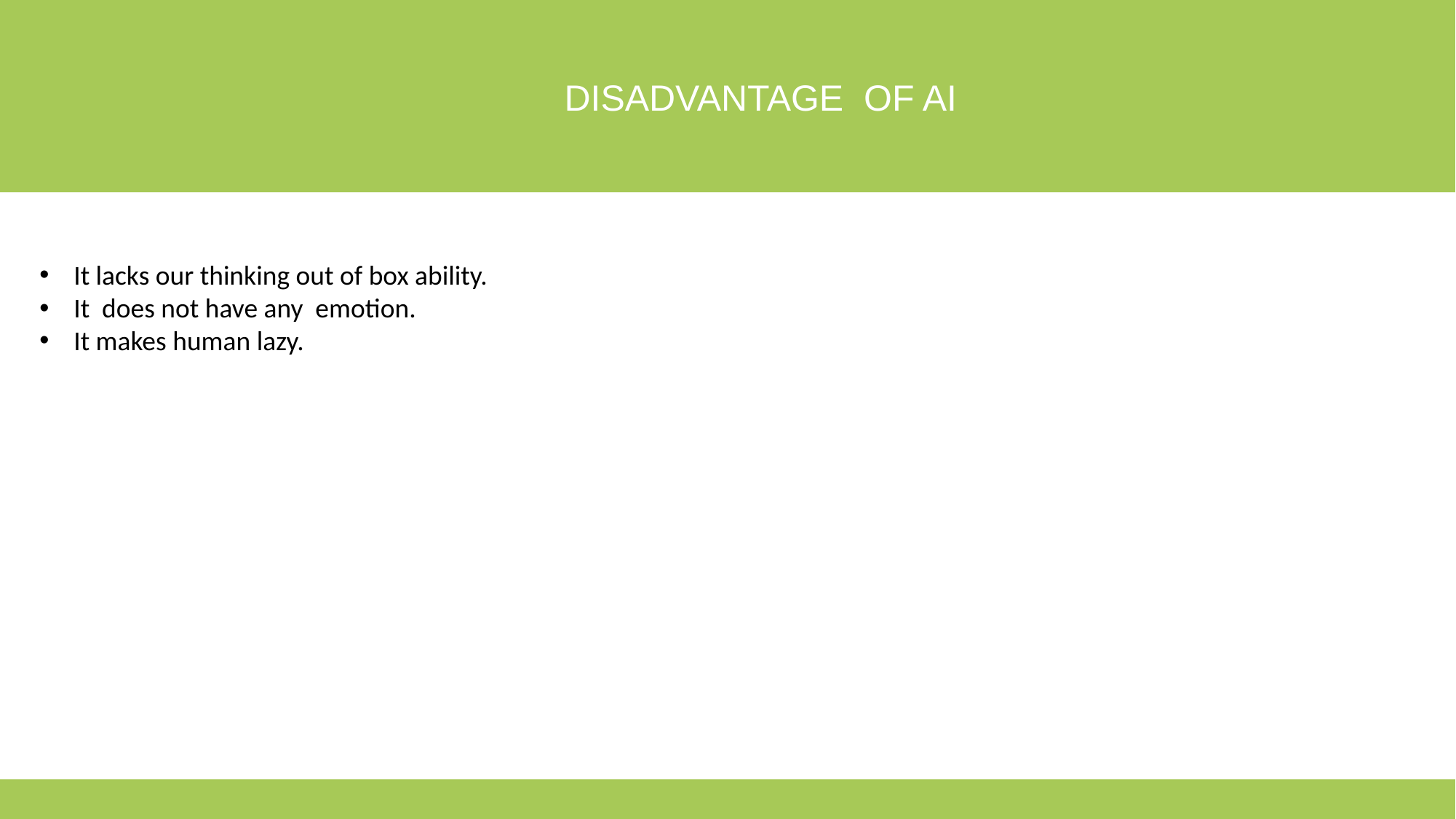

DISADVANTAGE  OF AI

It lacks our thinking out of box ability.
It  does not have any  emotion.
It makes human lazy.